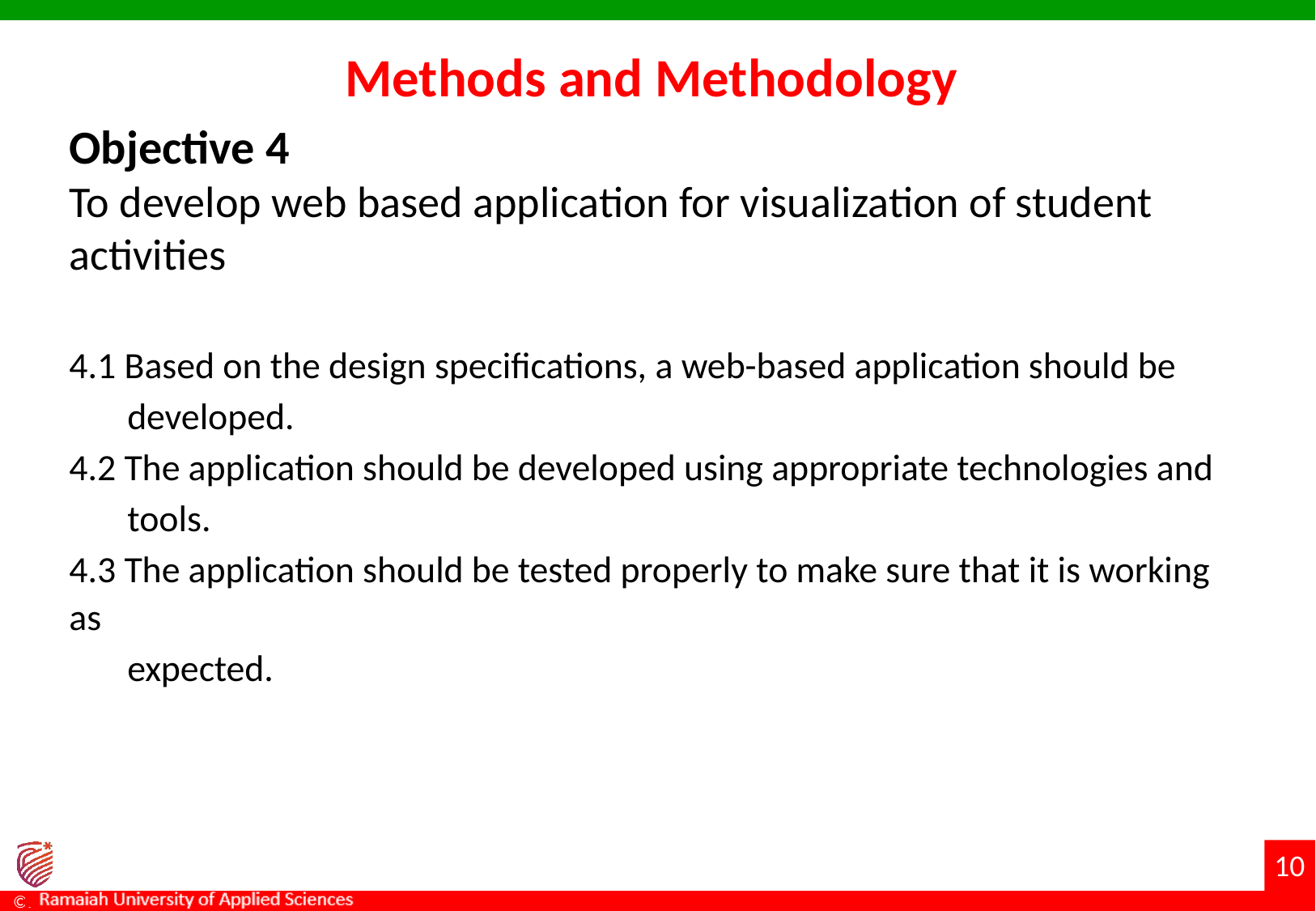

# Methods and Methodology
Objective 4
To develop web based application for visualization of student activities

4.1 Based on the design specifications, a web-based application should be
       developed.
4.2 The application should be developed using appropriate technologies and
       tools.
4.3 The application should be tested properly to make sure that it is working as
       expected.